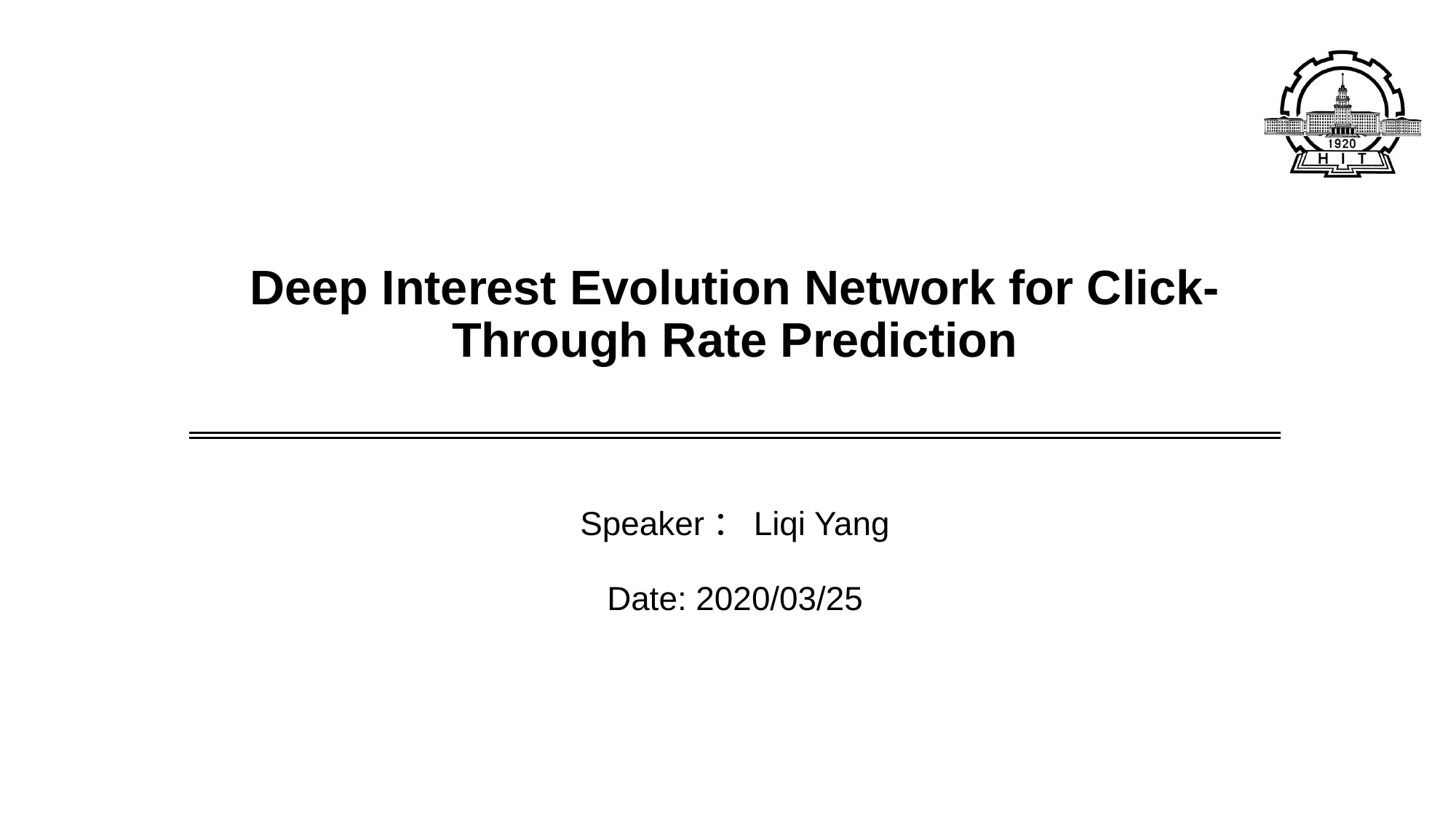

# Deep Interest Evolution Network for Click-Through Rate Prediction
Speaker：Liqi Yang
Date: 2020/03/25